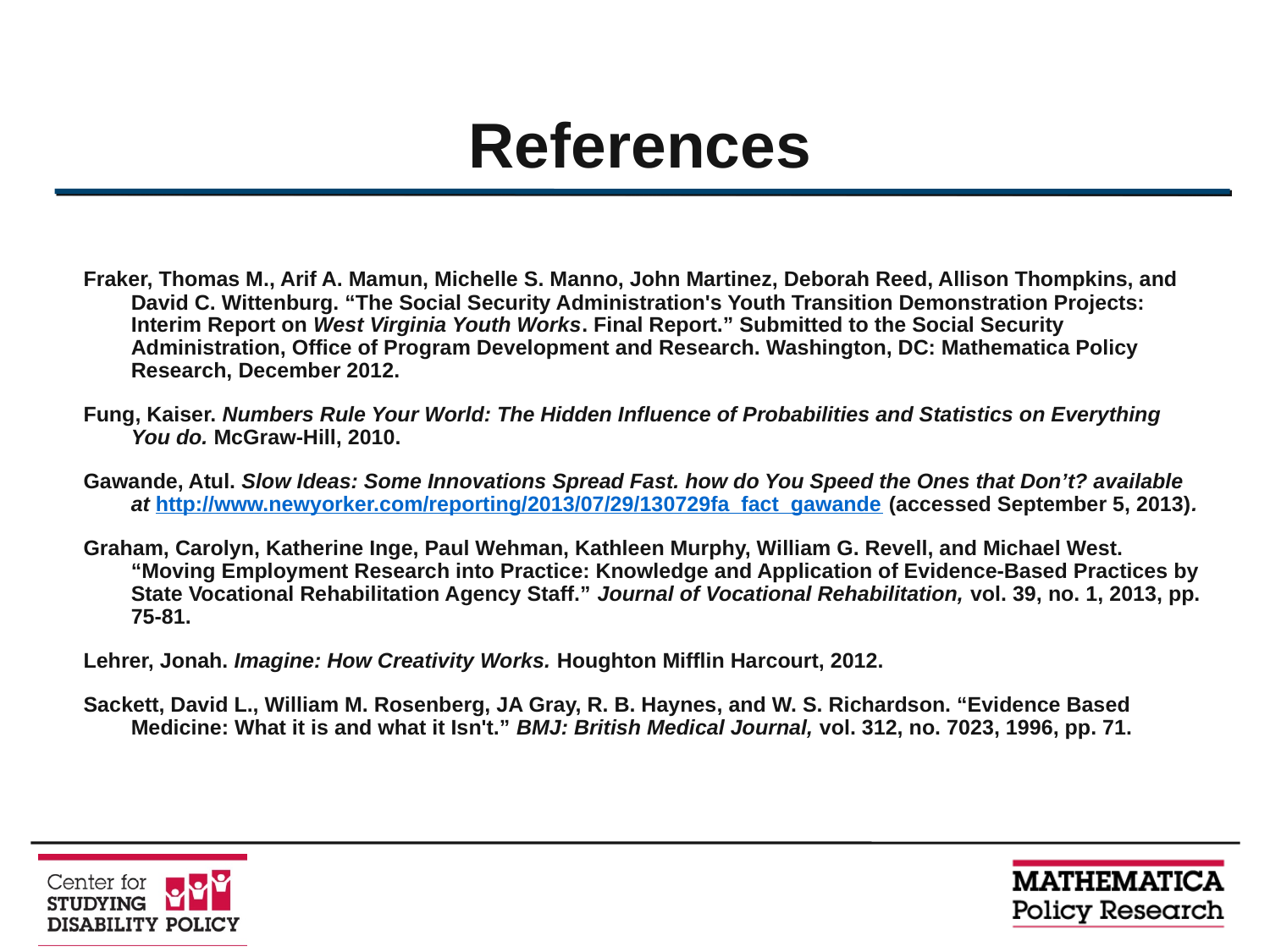

# References
Fraker, Thomas M., Arif A. Mamun, Michelle S. Manno, John Martinez, Deborah Reed, Allison Thompkins, and David C. Wittenburg. “The Social Security Administration's Youth Transition Demonstration Projects: Interim Report on West Virginia Youth Works. Final Report.” Submitted to the Social Security Administration, Office of Program Development and Research. Washington, DC: Mathematica Policy Research, December 2012.
Fung, Kaiser. Numbers Rule Your World: The Hidden Influence of Probabilities and Statistics on Everything You do. McGraw-Hill, 2010.
Gawande, Atul. Slow Ideas: Some Innovations Spread Fast. how do You Speed the Ones that Don’t? available at http://www.newyorker.com/reporting/2013/07/29/130729fa_fact_gawande (accessed September 5, 2013).
Graham, Carolyn, Katherine Inge, Paul Wehman, Kathleen Murphy, William G. Revell, and Michael West. “Moving Employment Research into Practice: Knowledge and Application of Evidence-Based Practices by State Vocational Rehabilitation Agency Staff.” Journal of Vocational Rehabilitation, vol. 39, no. 1, 2013, pp. 75-81.
Lehrer, Jonah. Imagine: How Creativity Works. Houghton Mifflin Harcourt, 2012.
Sackett, David L., William M. Rosenberg, JA Gray, R. B. Haynes, and W. S. Richardson. “Evidence Based Medicine: What it is and what it Isn't.” BMJ: British Medical Journal, vol. 312, no. 7023, 1996, pp. 71.